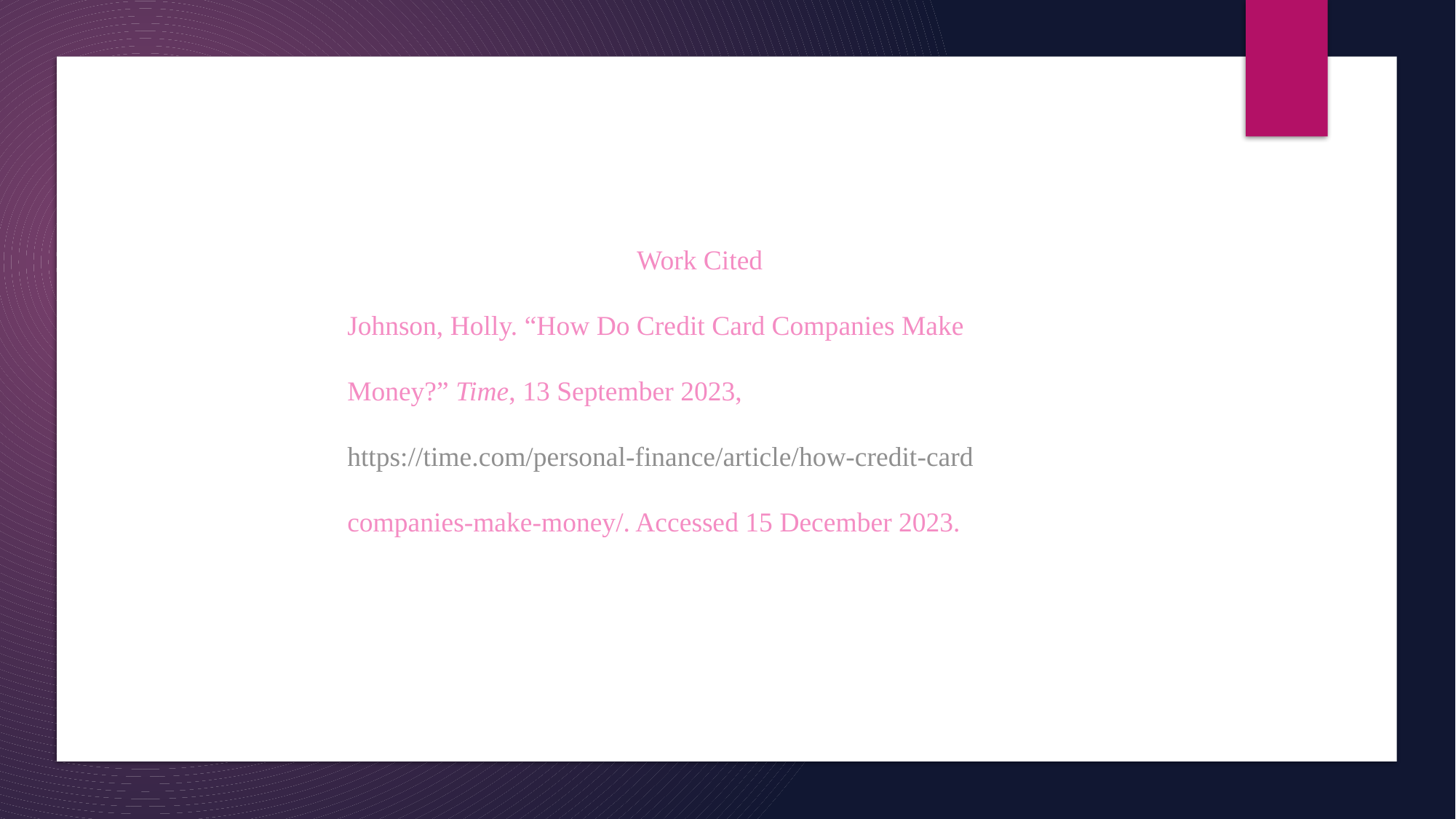

Work Cited
Johnson, Holly. “How Do Credit Card Companies Make 	Money?” Time, 13 September 2023, 	https://time.com/personal-finance/article/how-credit-card 	companies-make-money/. Accessed 15 December 2023.